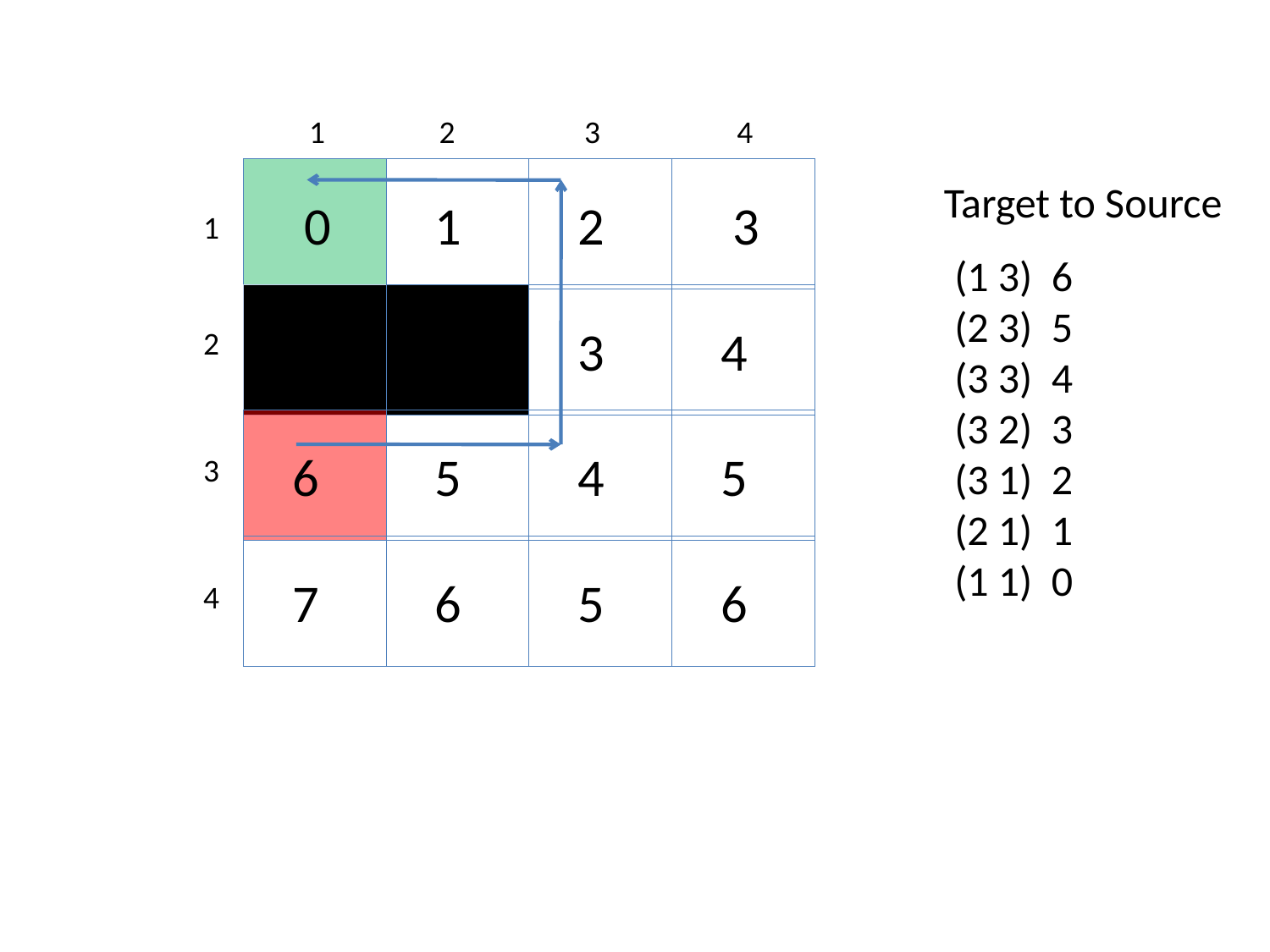

2                  3                   4
1
    0
   1
   2
    3
Target to Source
1
(1 3)  6
(2 3)  5
(3 3)  4
(3 2)  3
(3 1)  2
(2 1)  1
(1 1)  0
 0
 0
   3
   4
2
   6
   5
   4
   5
3
   7
   6
   5
   6
4